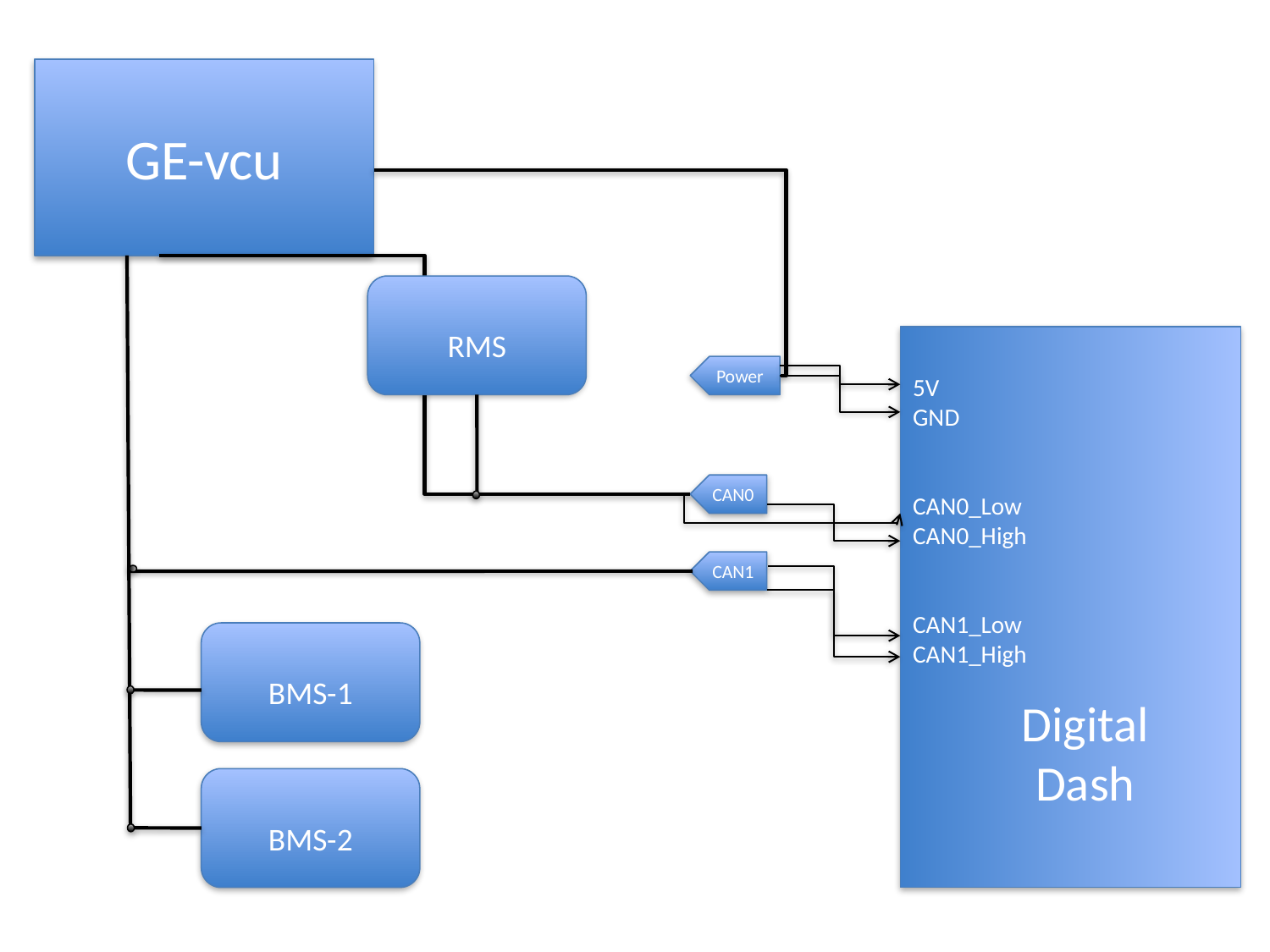

GE-vcu

RMS
Power
5V
GND

CAN0_Low
CAN0_High

CAN1_Low
CAN1_High

CAN0

CAN1

BMS-1

Digital
Dash

BMS-2